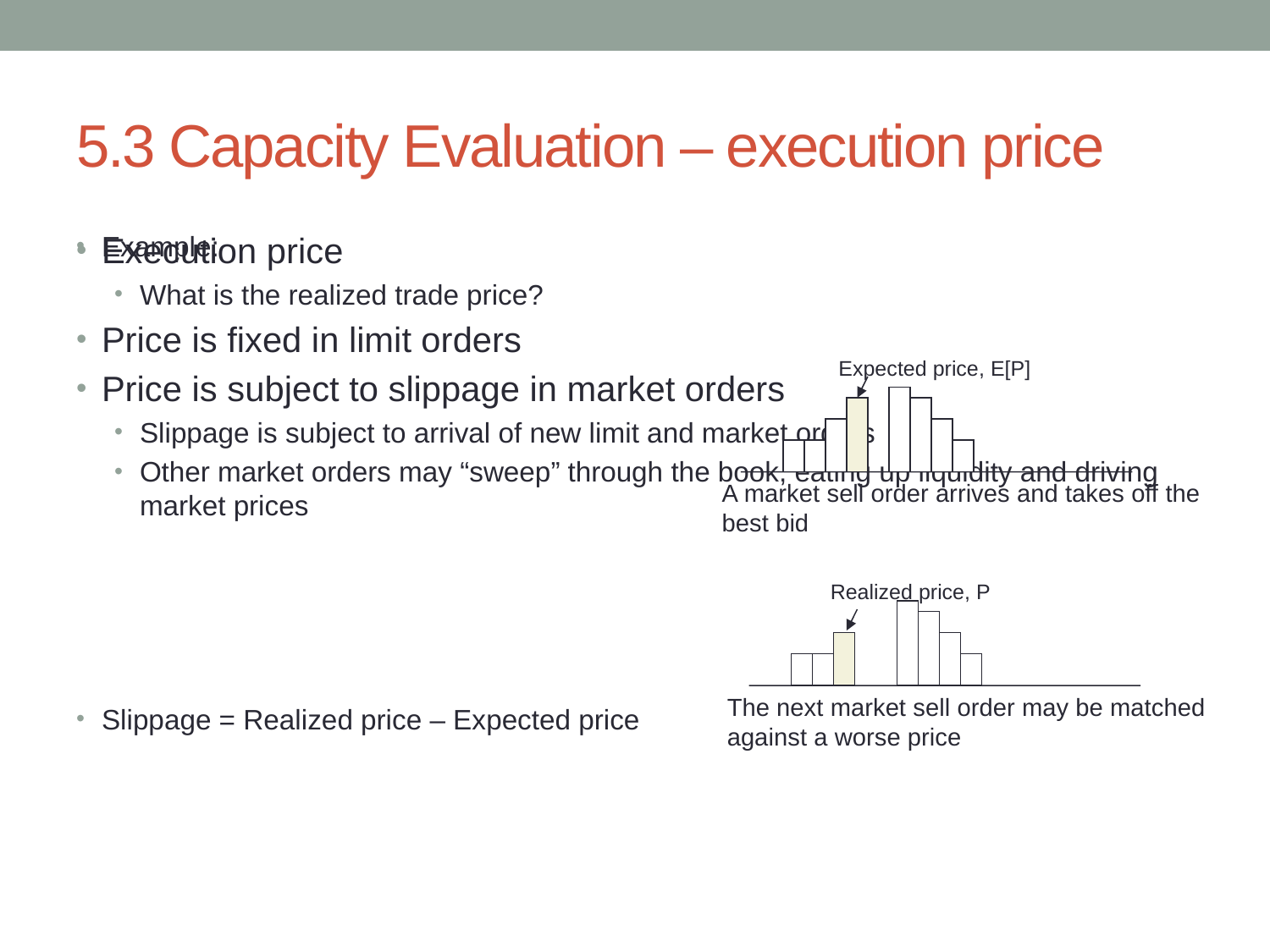

# 5.3 Capacity Evaluation – execution price
Execution price
What is the realized trade price?
Price is fixed in limit orders
Price is subject to slippage in market orders
Slippage is subject to arrival of new limit and market orders
Other market orders may “sweep” through the book, eating up liquidity and driving market prices

Example:

Slippage = Realized price – Expected price

Expected price, E[P]

A market sell order arrives and takes off the
best bid
Realized price, P

The next market sell order may be matched
against a worse price